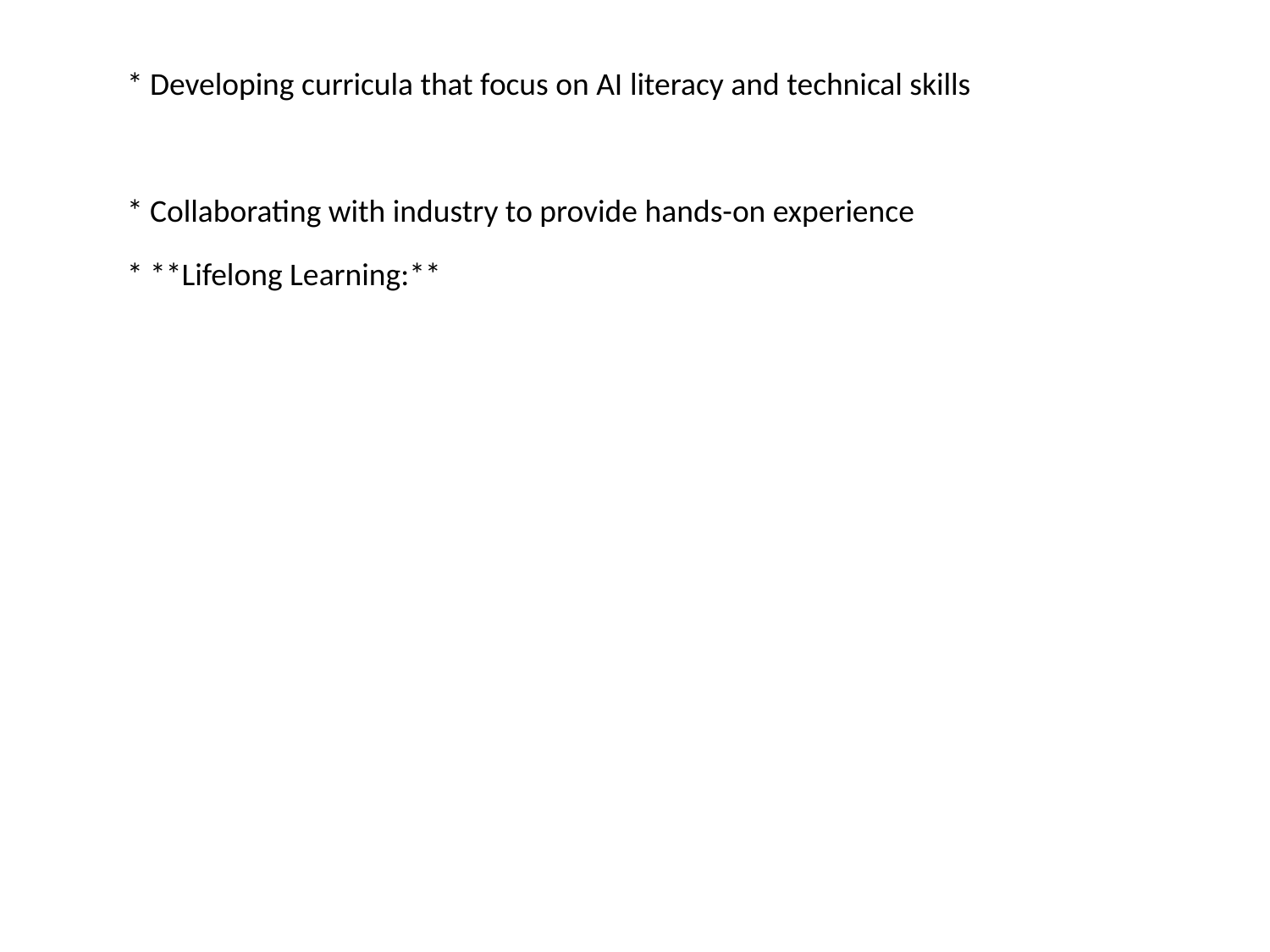

#
* Developing curricula that focus on AI literacy and technical skills
* Collaborating with industry to provide hands-on experience
* **Lifelong Learning:**